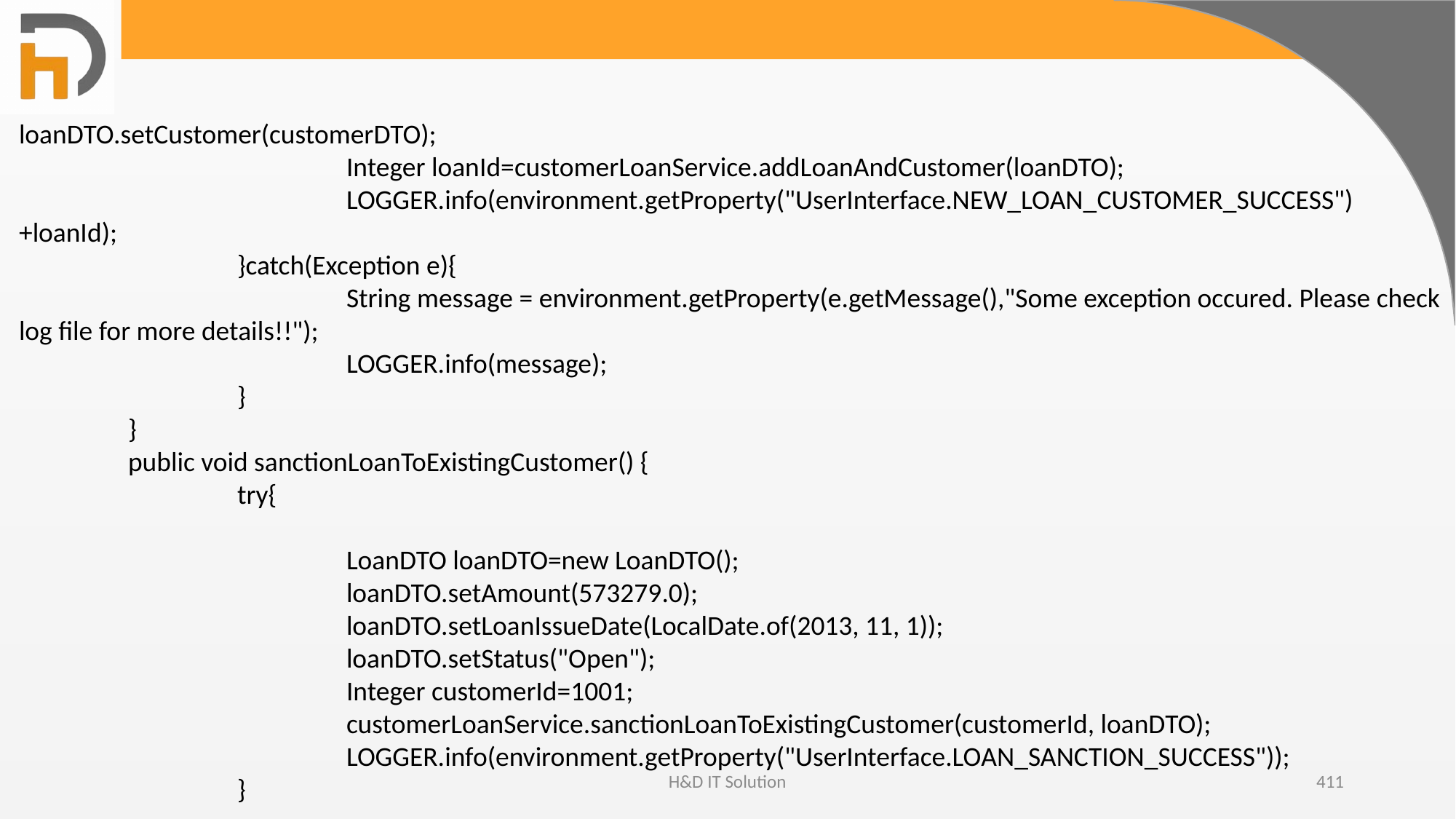

loanDTO.setCustomer(customerDTO);
			Integer loanId=customerLoanService.addLoanAndCustomer(loanDTO);
			LOGGER.info(environment.getProperty("UserInterface.NEW_LOAN_CUSTOMER_SUCCESS")+loanId);
		}catch(Exception e){
			String message = environment.getProperty(e.getMessage(),"Some exception occured. Please check log file for more details!!");
			LOGGER.info(message);
		}
	}
	public void sanctionLoanToExistingCustomer() {
		try{

			LoanDTO loanDTO=new LoanDTO();
			loanDTO.setAmount(573279.0);
			loanDTO.setLoanIssueDate(LocalDate.of(2013, 11, 1));
			loanDTO.setStatus("Open");
			Integer customerId=1001;
			customerLoanService.sanctionLoanToExistingCustomer(customerId, loanDTO);
			LOGGER.info(environment.getProperty("UserInterface.LOAN_SANCTION_SUCCESS"));
		}
H&D IT Solution
411